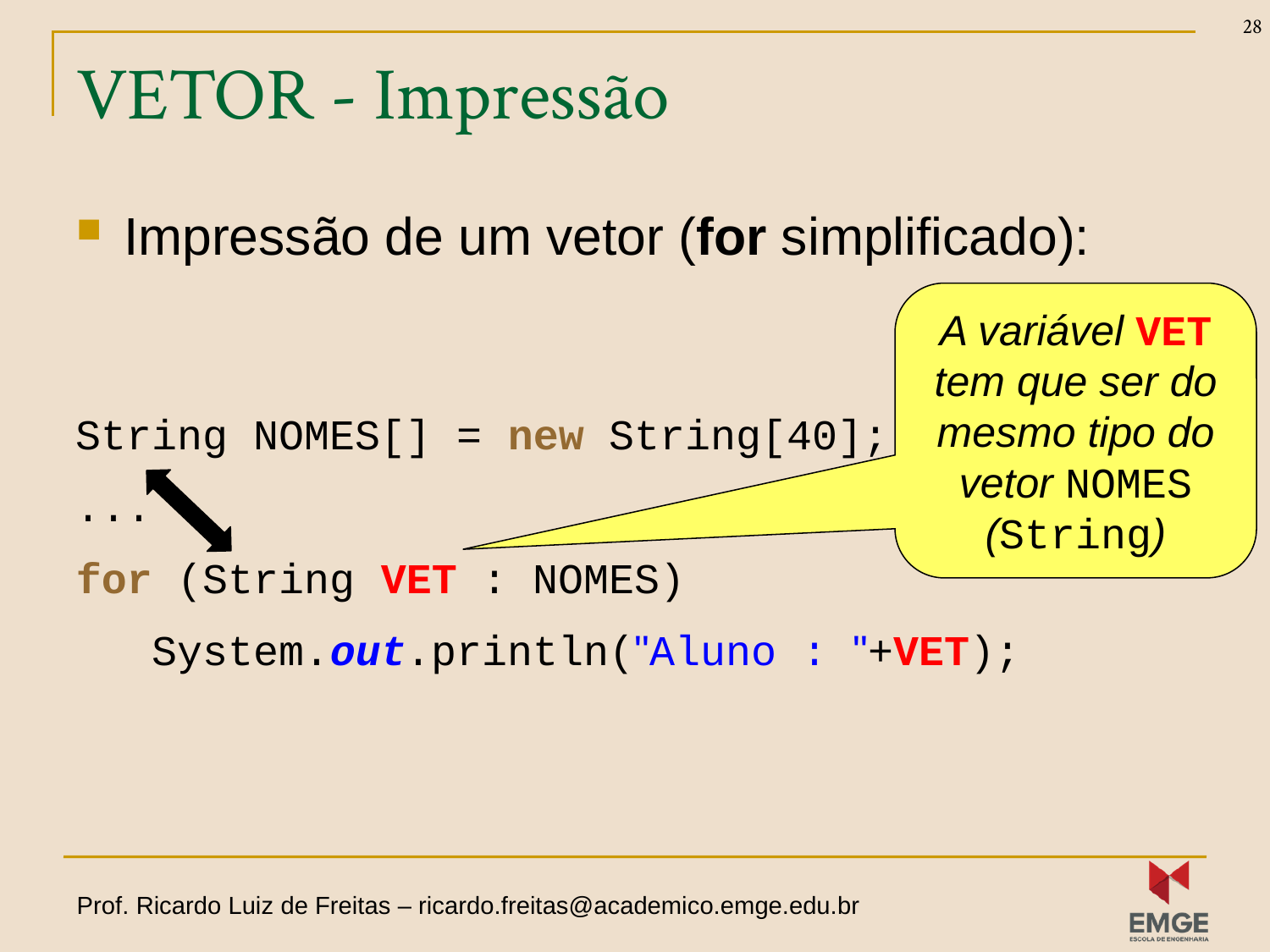

28
# VETOR - Impressão
Impressão de um vetor (for simplificado):

A variável VET tem que ser do mesmo tipo do vetor NOMES (String)
String NOMES[] = new String[40];
...
for (String VET : NOMES)
   System.out.println("Aluno : "+VET);